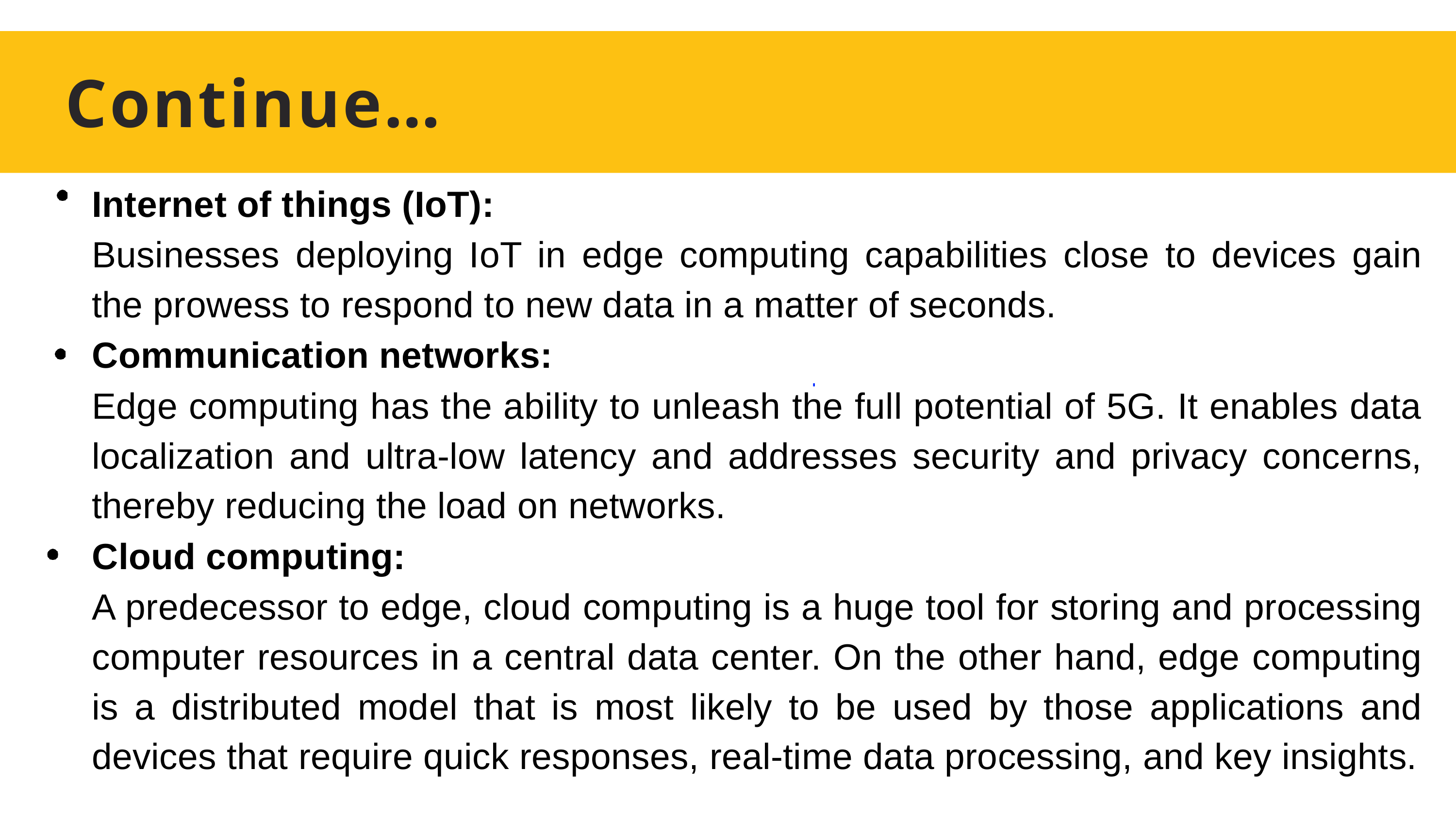

# Continue…
Internet of things (IoT):
Businesses deploying IoT in edge computing capabilities close to devices gain the prowess to respond to new data in a matter of seconds.
Communication networks:
Edge computing has the ability to unleash the full potential of 5G. It enables data localization and ultra-low latency and addresses security and privacy concerns, thereby reducing the load on networks.
Cloud computing:
A predecessor to edge, cloud computing is a huge tool for storing and processing computer resources in a central data center. On the other hand, edge computing is a distributed model that is most likely to be used by those applications and devices that require quick responses, real-time data processing, and key insights.